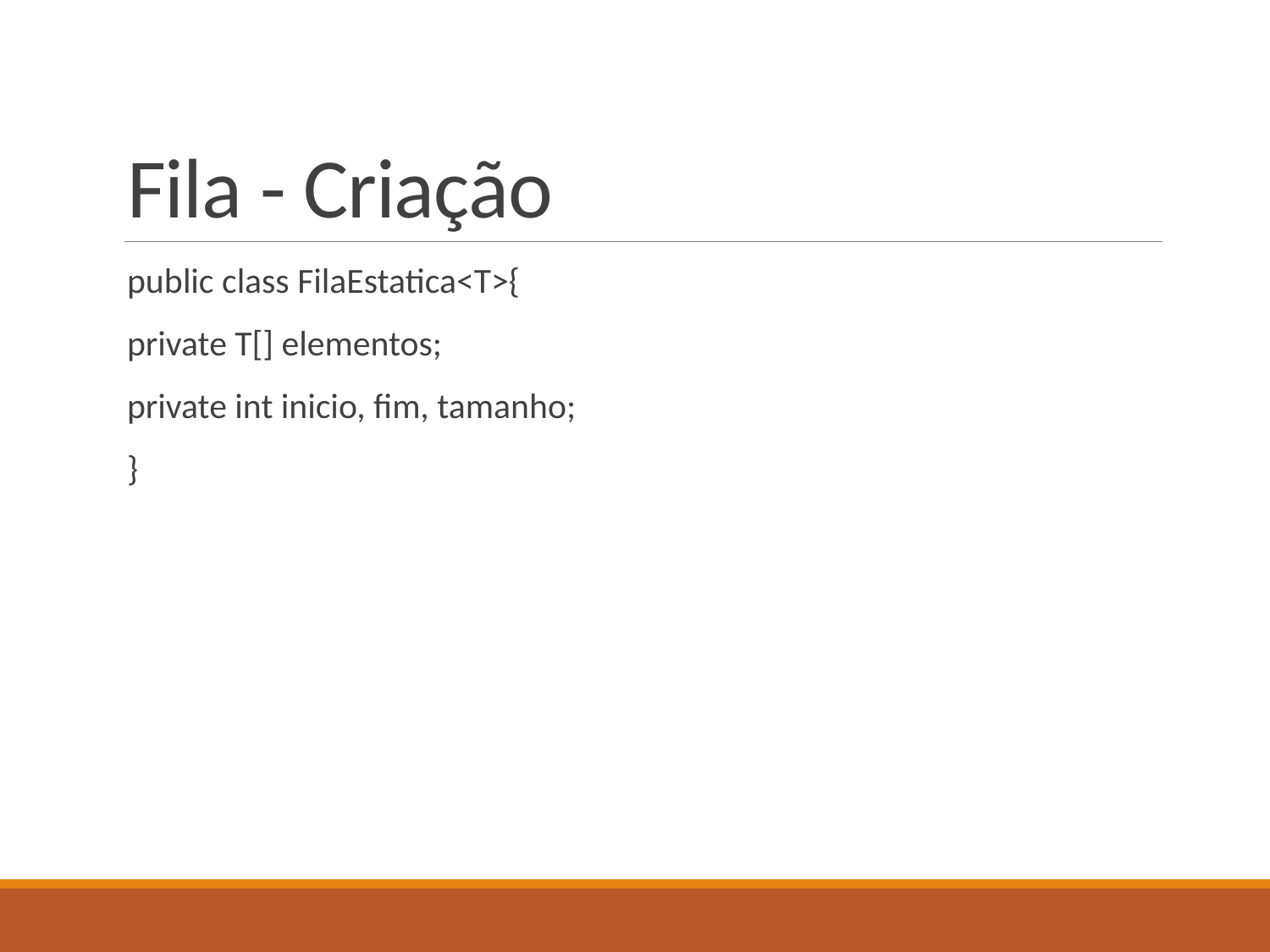

# Fila - Criação
public class FilaEstatica<T>{
private T[] elementos;
private int inicio, fim, tamanho;
}